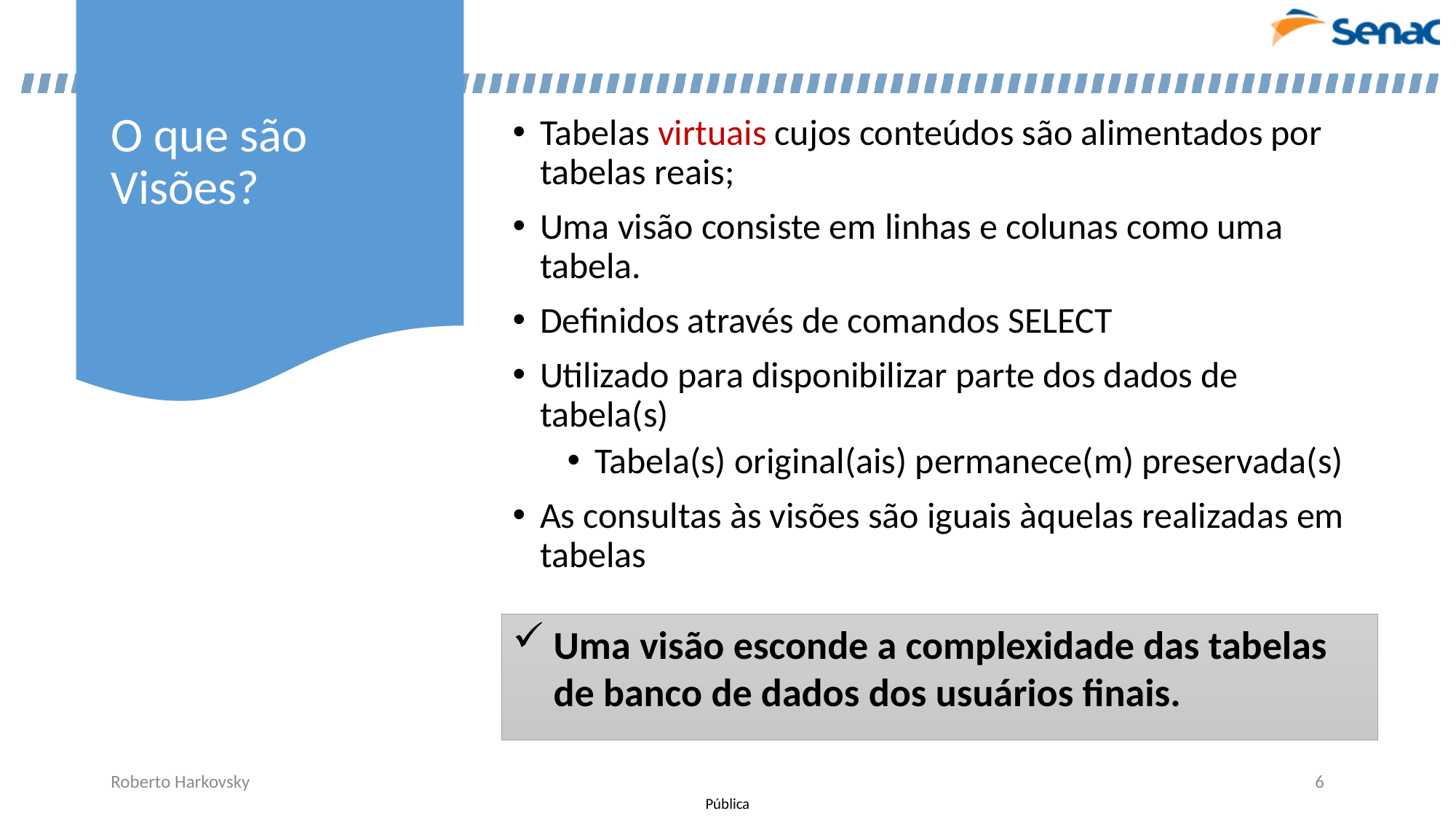

# O que são Visões?
Tabelas virtuais cujos conteúdos são alimentados por tabelas reais;
Uma visão consiste em linhas e colunas como uma tabela.
Definidos através de comandos SELECT
Utilizado para disponibilizar parte dos dados de tabela(s)
Tabela(s) original(ais) permanece(m) preservada(s)
As consultas às visões são iguais àquelas realizadas em tabelas
Uma visão esconde a complexidade das tabelas de banco de dados dos usuários finais.
Roberto Harkovsky
6